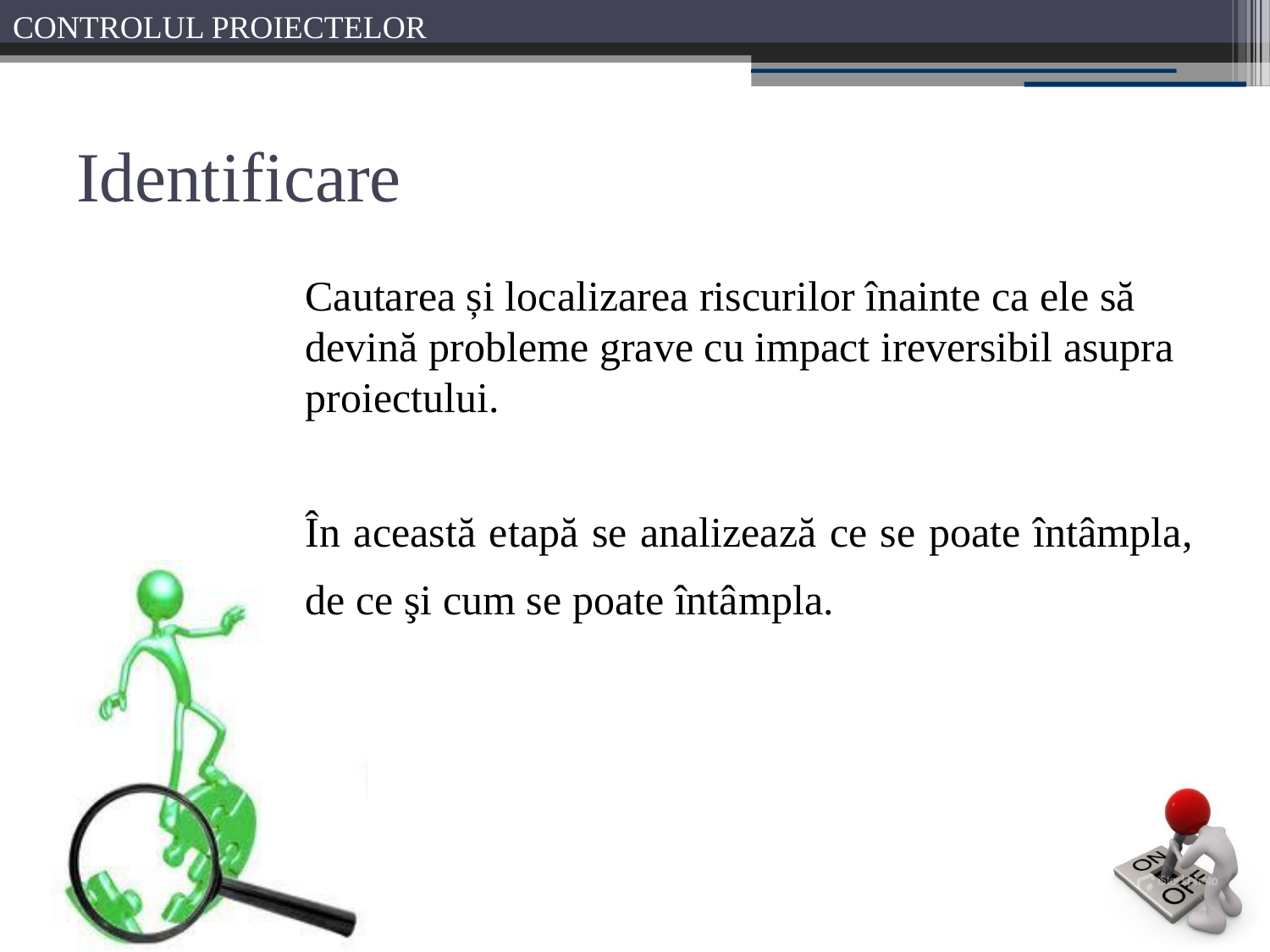

# Identificare
Cautarea și localizarea riscurilor înainte ca ele să devină probleme grave cu impact ireversibil asupra proiectului.
În această etapă se analizează ce se poate întâmpla, de ce şi cum se poate întâmpla.